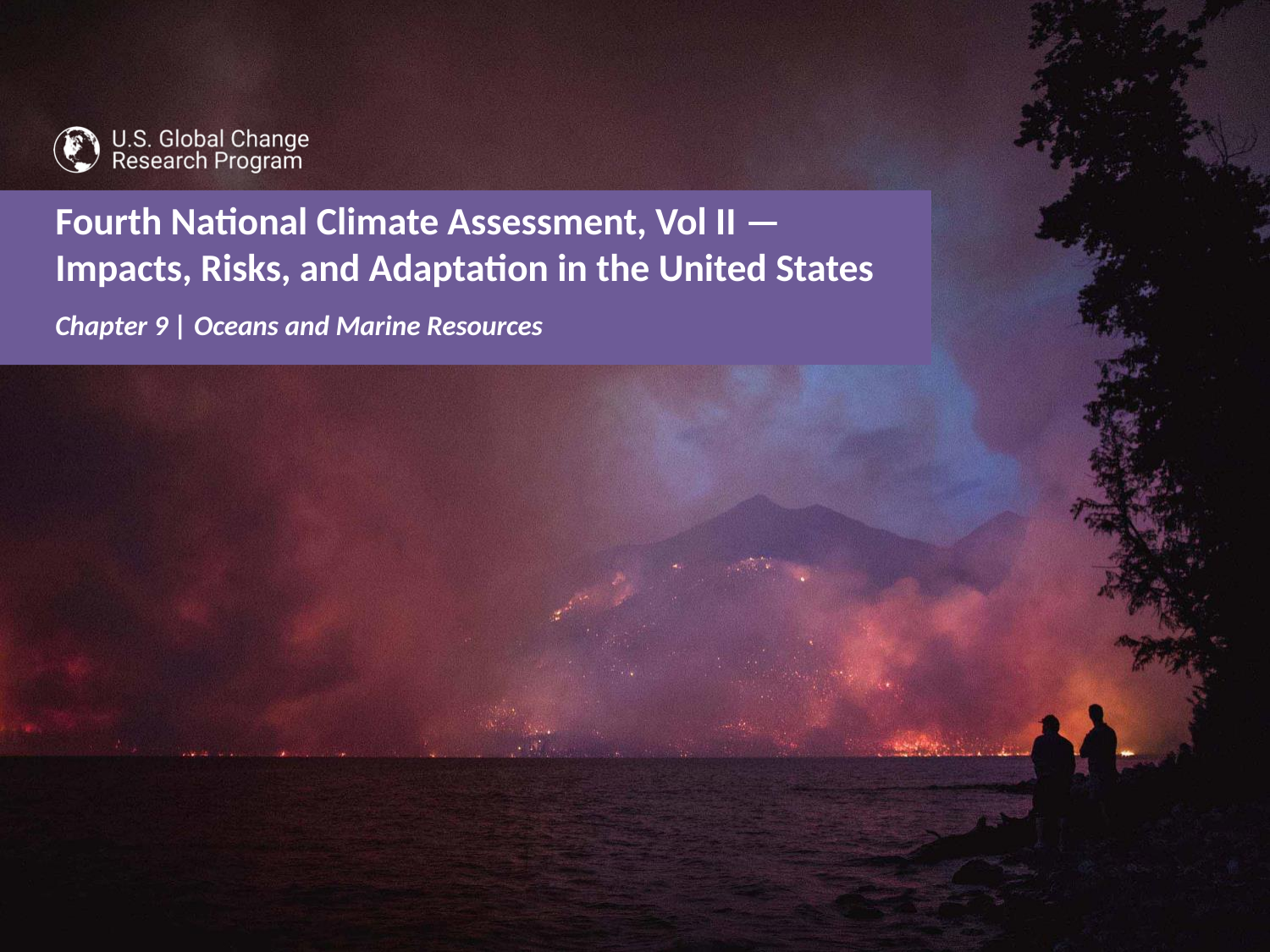

Chapter 9 | Oceans and Marine Resources